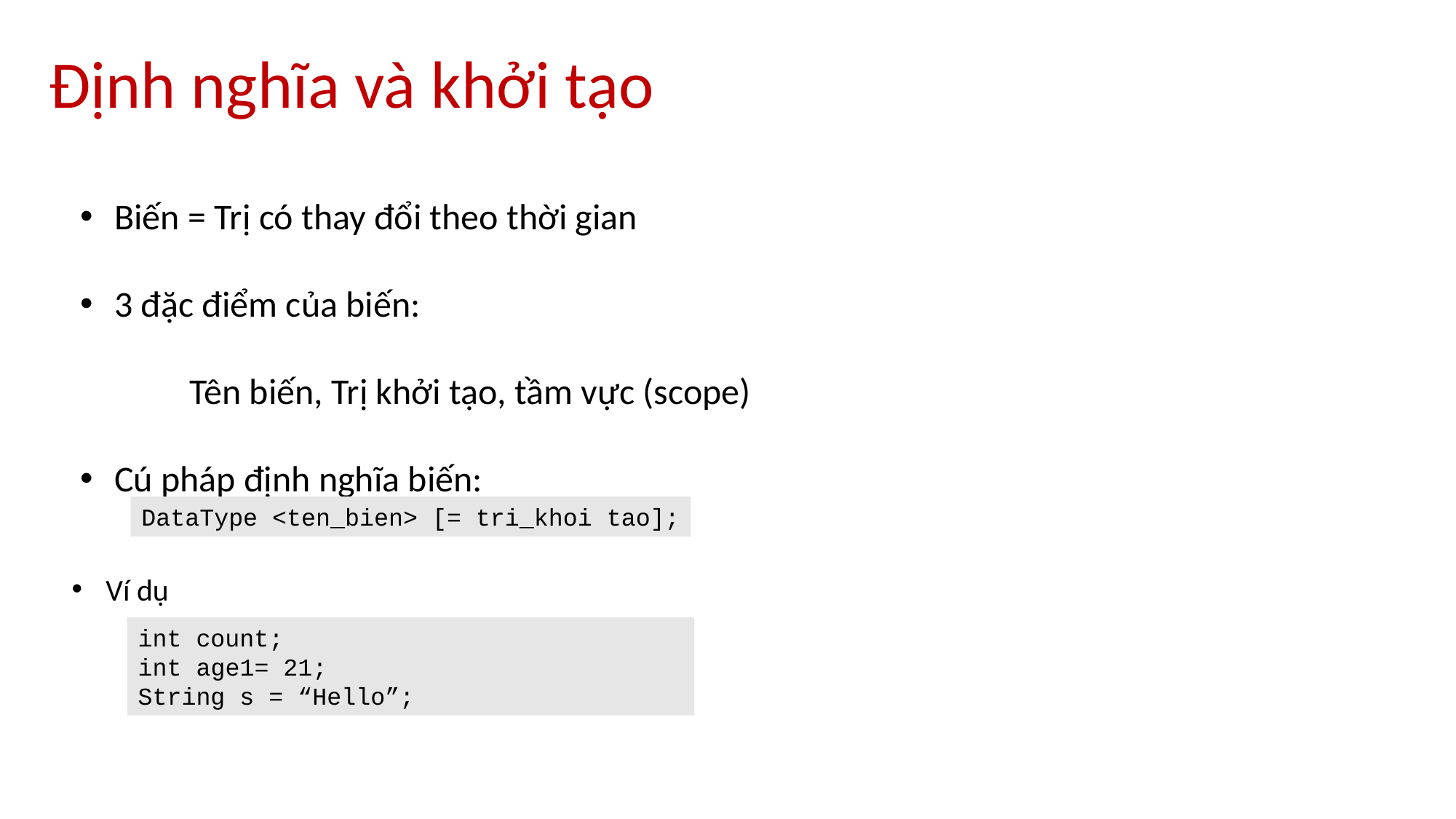

# Định nghĩa và khởi tạo
Biến = Trị có thay đổi theo thời gian
3 đặc điểm của biến:
	Tên biến, Trị khởi tạo, tầm vực (scope)
Cú pháp định nghĩa biến:
DataType <ten_bien> [= tri_khoi tao];
Ví dụ
int count;
int age1= 21;
String s = “Hello”;